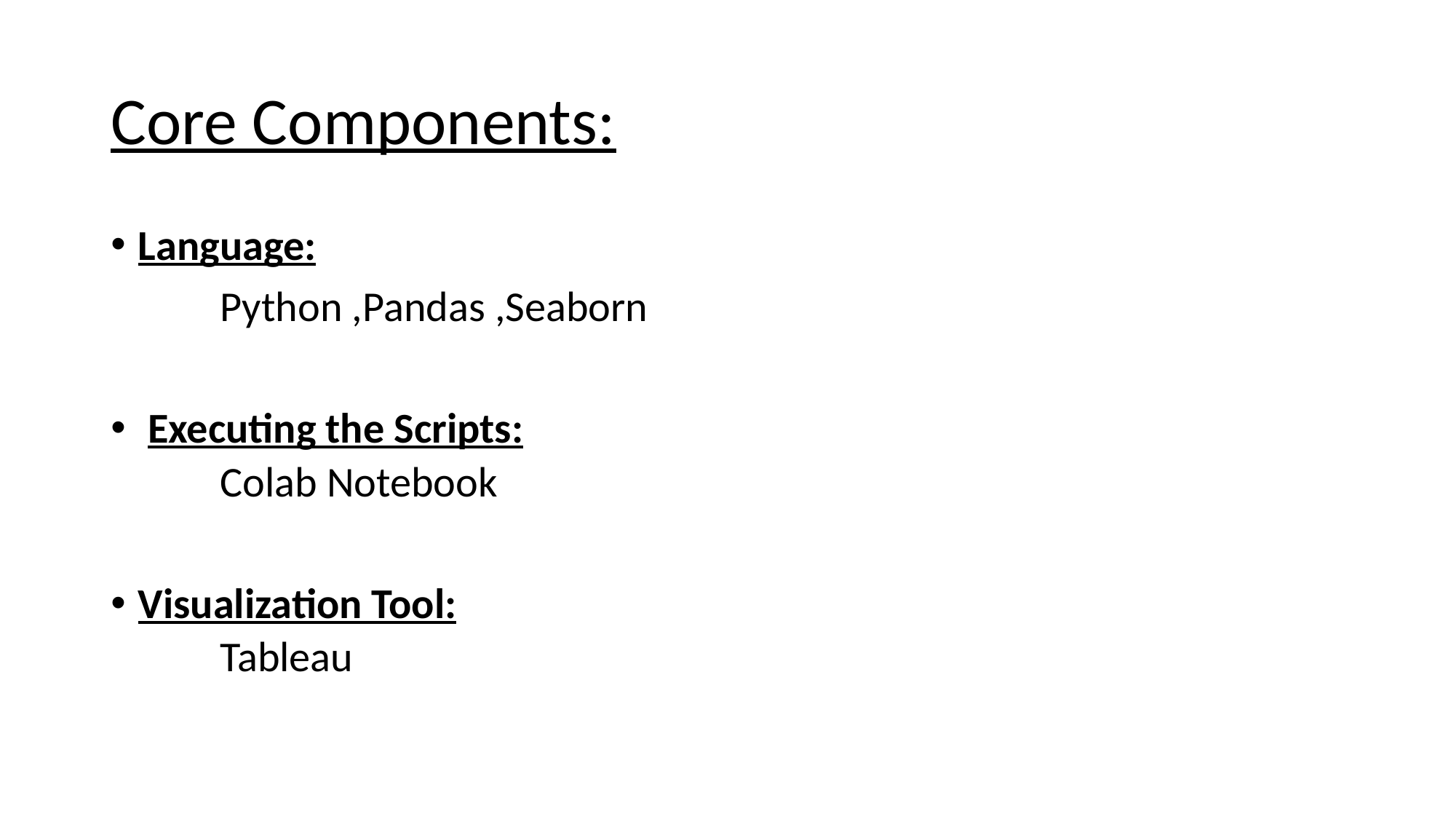

# Core Components:
Language:
	Python ,Pandas ,Seaborn

 Executing the Scripts:
Colab Notebook

Visualization Tool:
Tableau